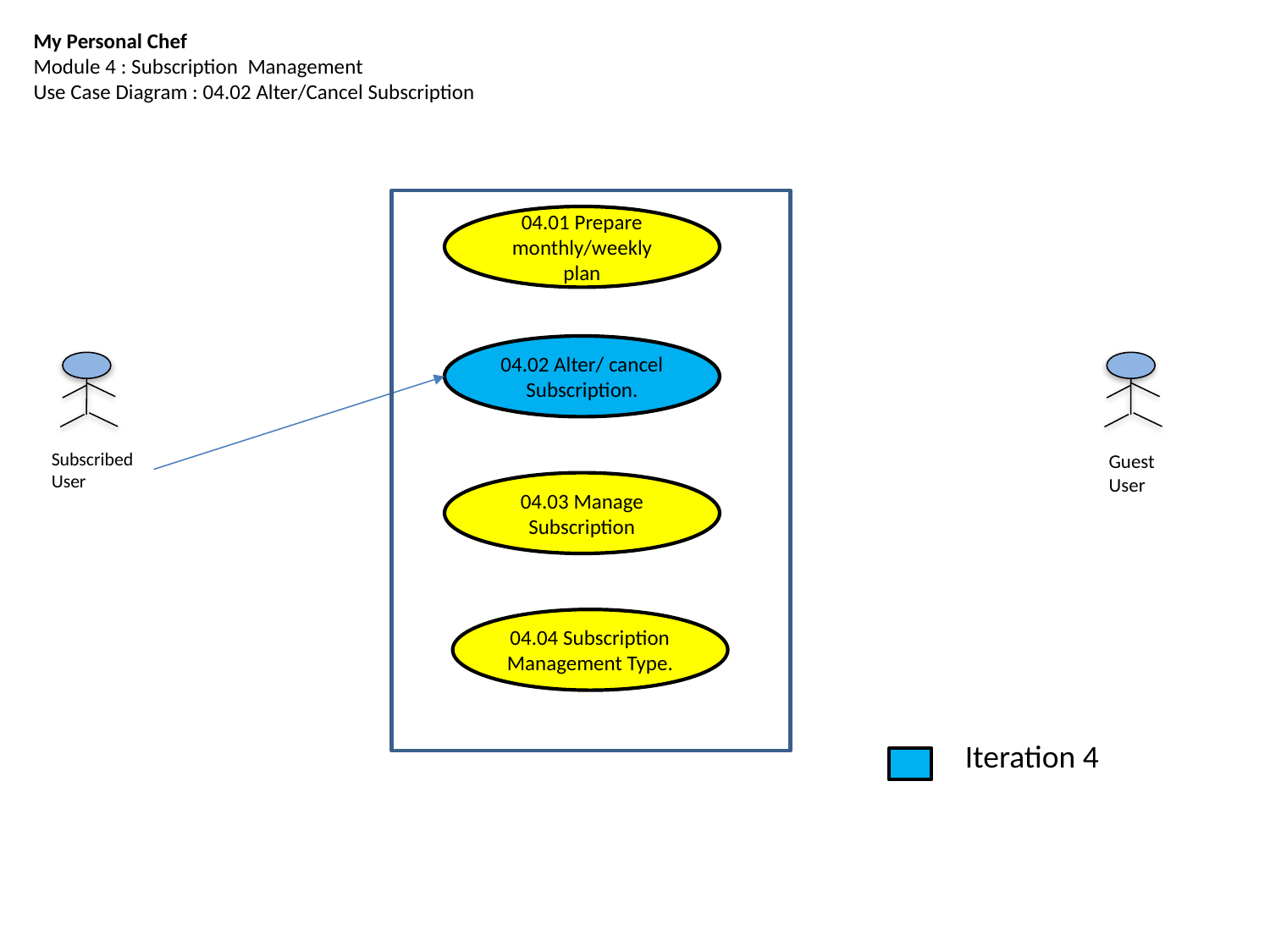

My Personal Chef
Module 4 : Subscription  Management
Use Case Diagram : 04.02 Alter/Cancel Subscription

04.01 Prepare monthly/weekly plan
04.02 Alter/ cancel Subscription.

Subscribed User

Guest User
04.03 Manage Subscription
04.04 Subscription Management Type.
Iteration 4